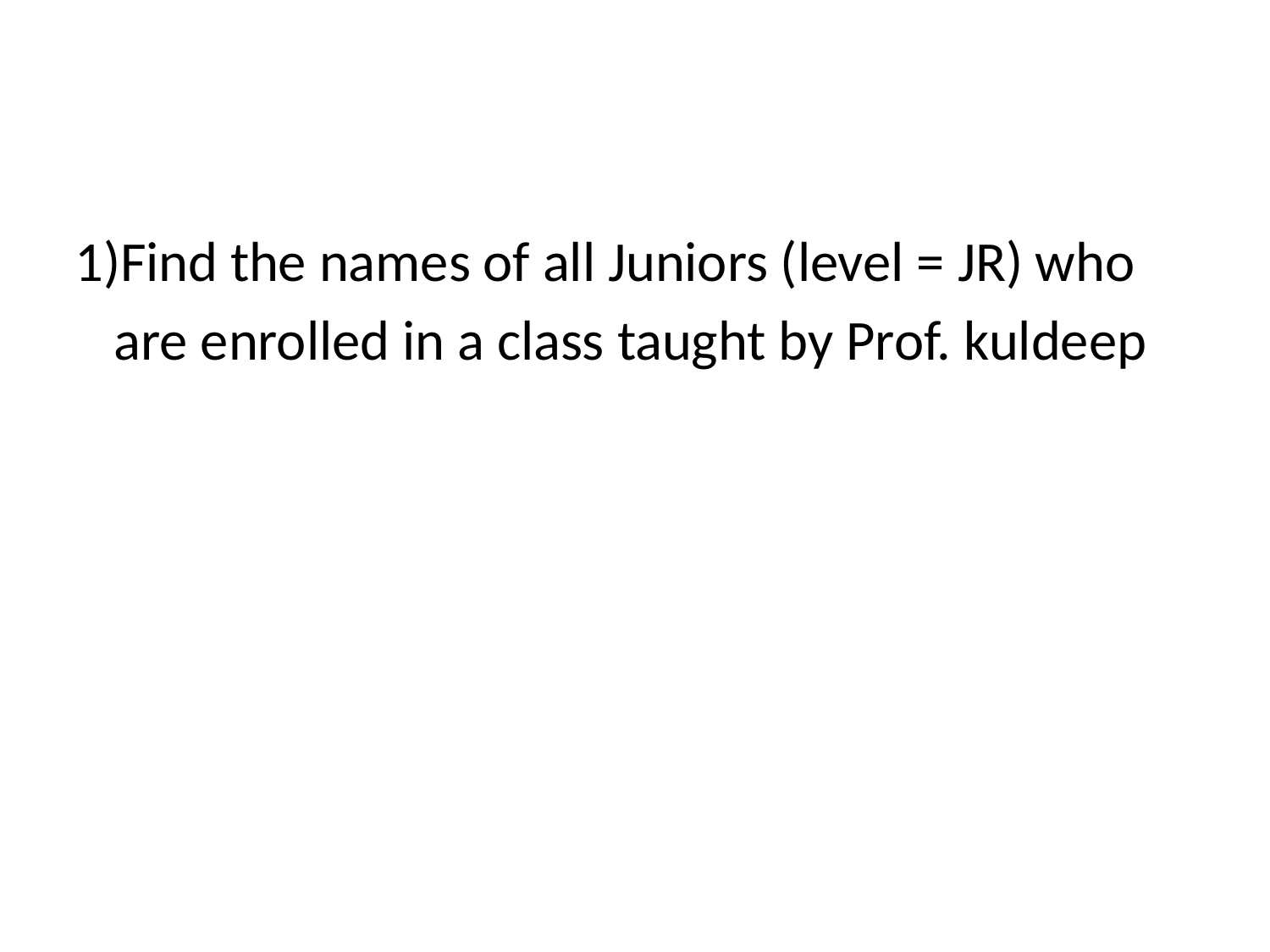

# 1)Find the names of all Juniors (level = JR) who  are enrolled in a class taught by Prof. kuldeep